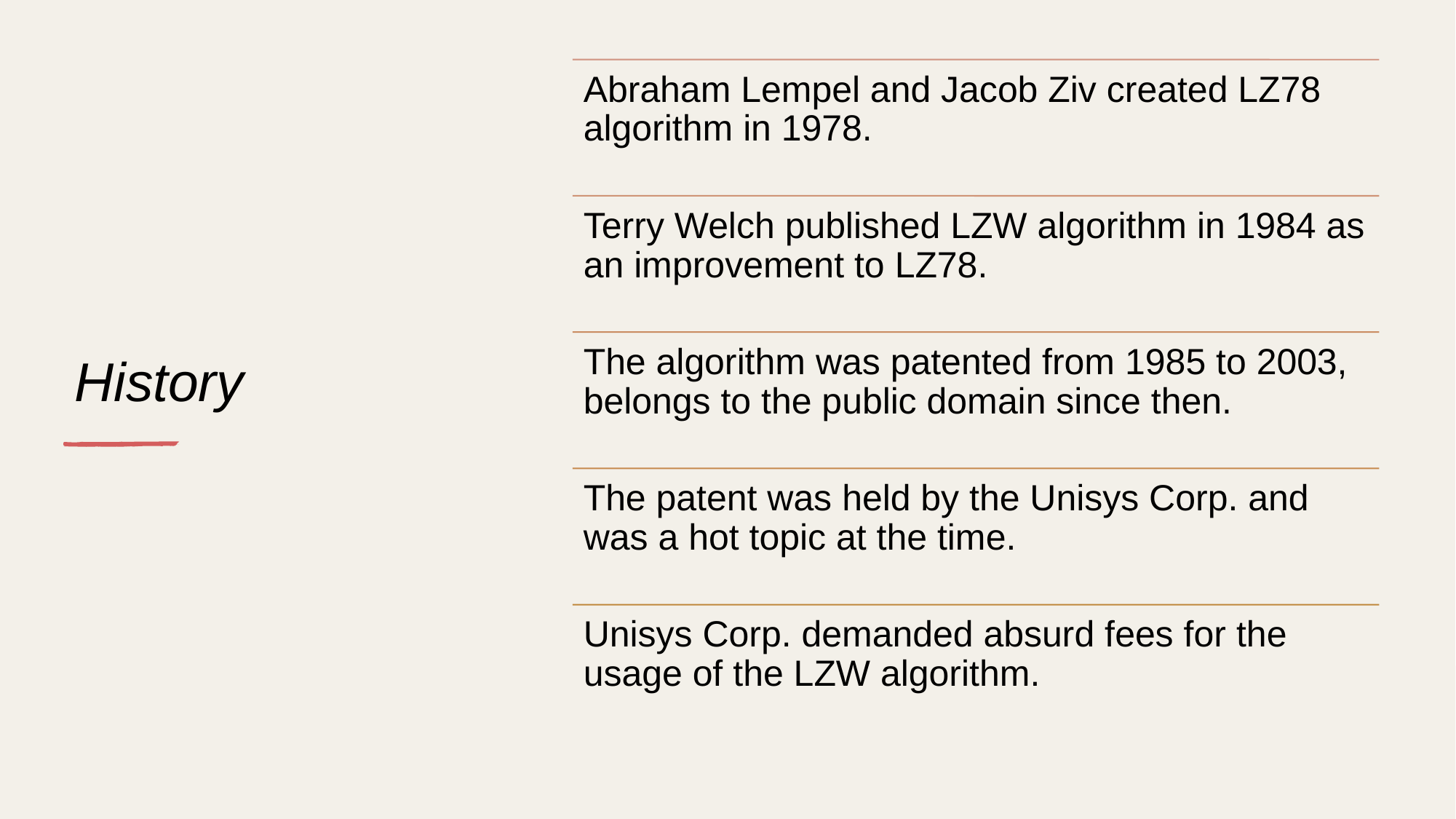

Abraham Lempel and Jacob Ziv created LZ78 algorithm in 1978.
Terry Welch published LZW algorithm in 1984 as an improvement to LZ78.
The algorithm was patented from 1985 to 2003, belongs to the public domain since then.
The patent was held by the Unisys Corp. and was a hot topic at the time.
Unisys Corp. demanded absurd fees for the usage of the LZW algorithm.
# History